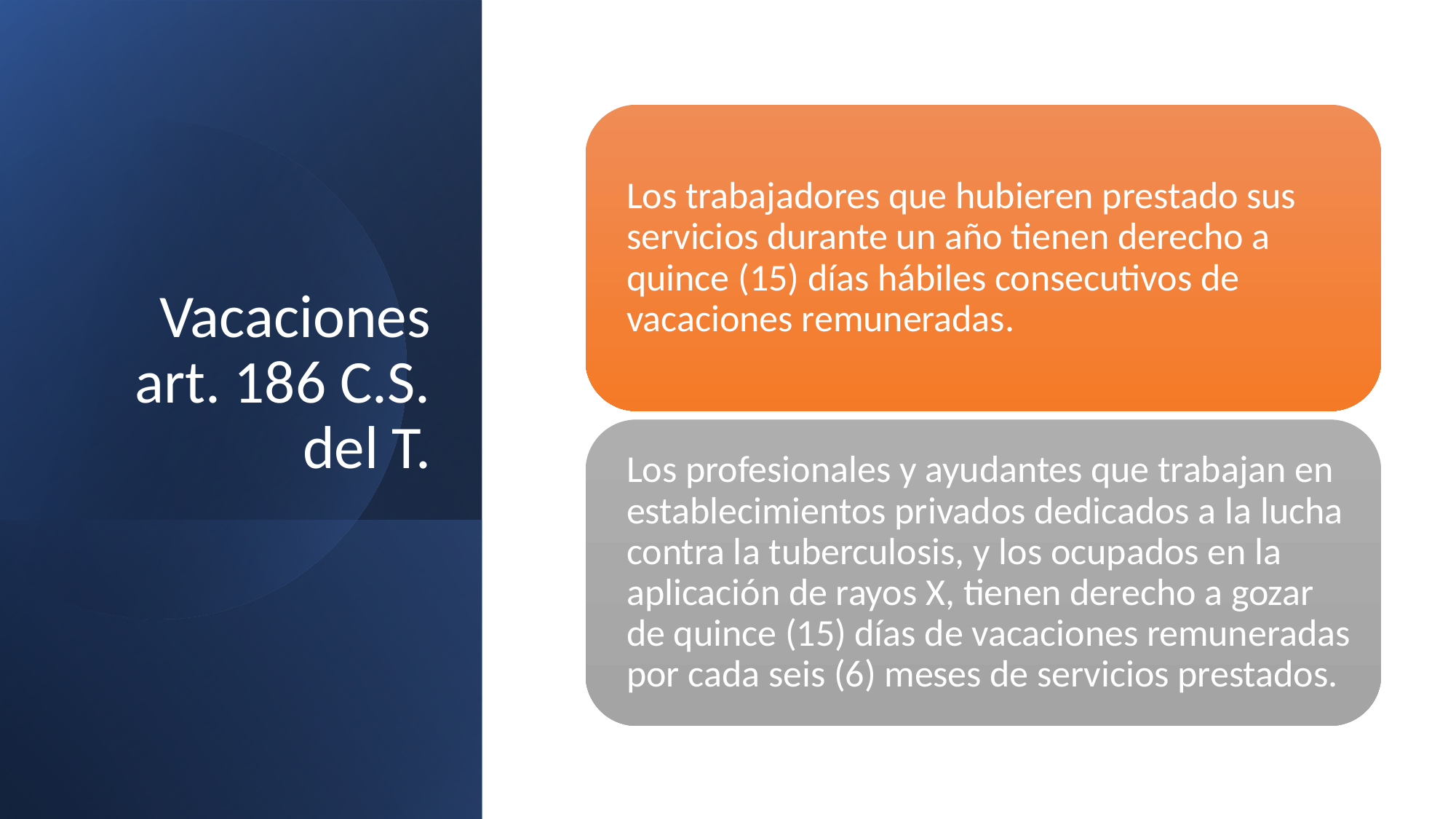

Los trabajadores que hubieren prestado sus servicios durante un año tienen derecho a quince (15) días hábiles consecutivos de vacaciones remuneradas.
Los profesionales y ayudantes que trabajan en establecimientos privados dedicados a la lucha contra la tuberculosis, y los ocupados en la aplicación de rayos X, tienen derecho a gozar de quince (15) días de vacaciones remuneradas por cada seis (6) meses de servicios prestados.

# Vacaciones art. 186 C.S. del T.